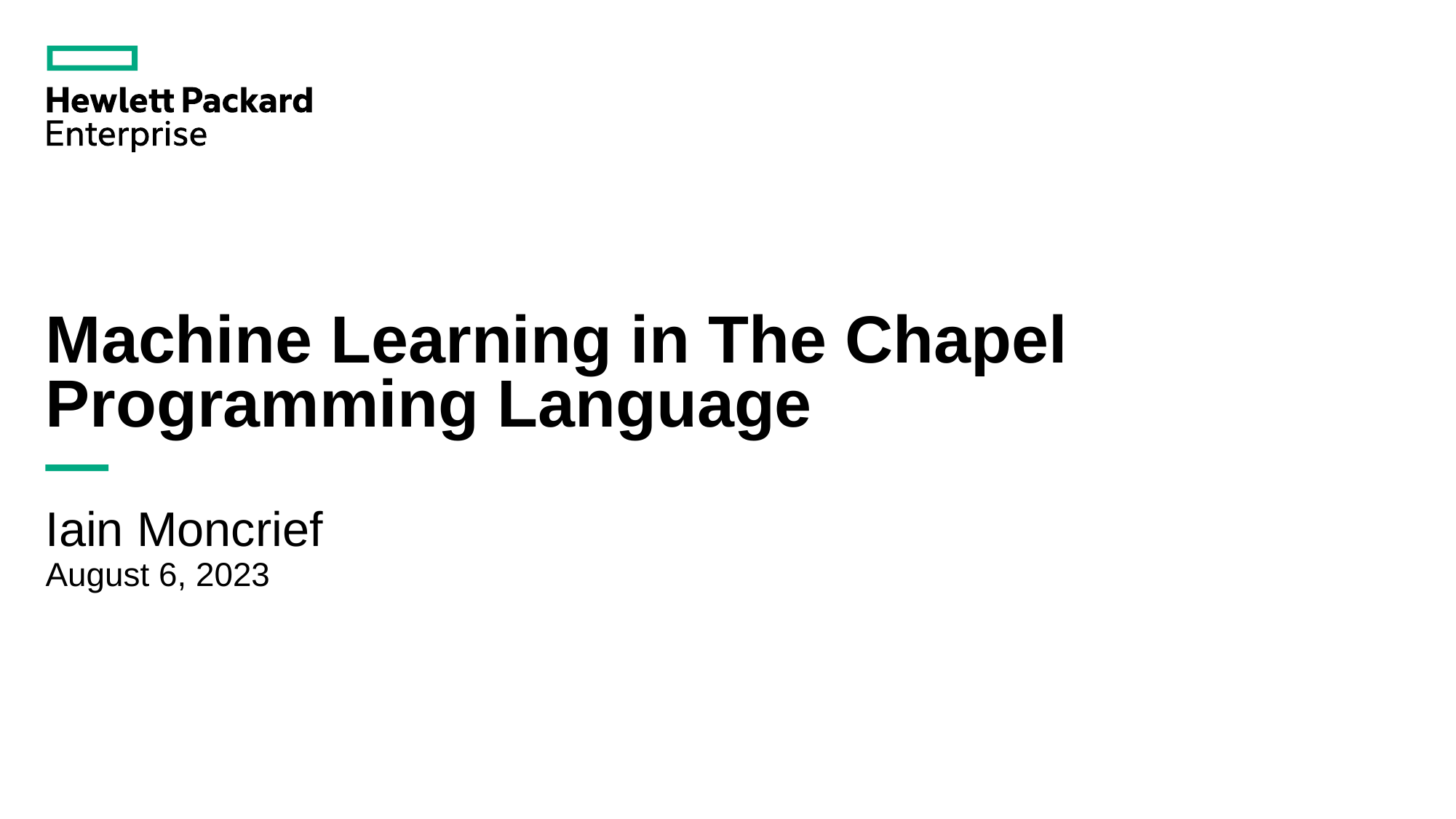

# Machine Learning in The Chapel Programming Language
Iain Moncrief

August 6, 2023